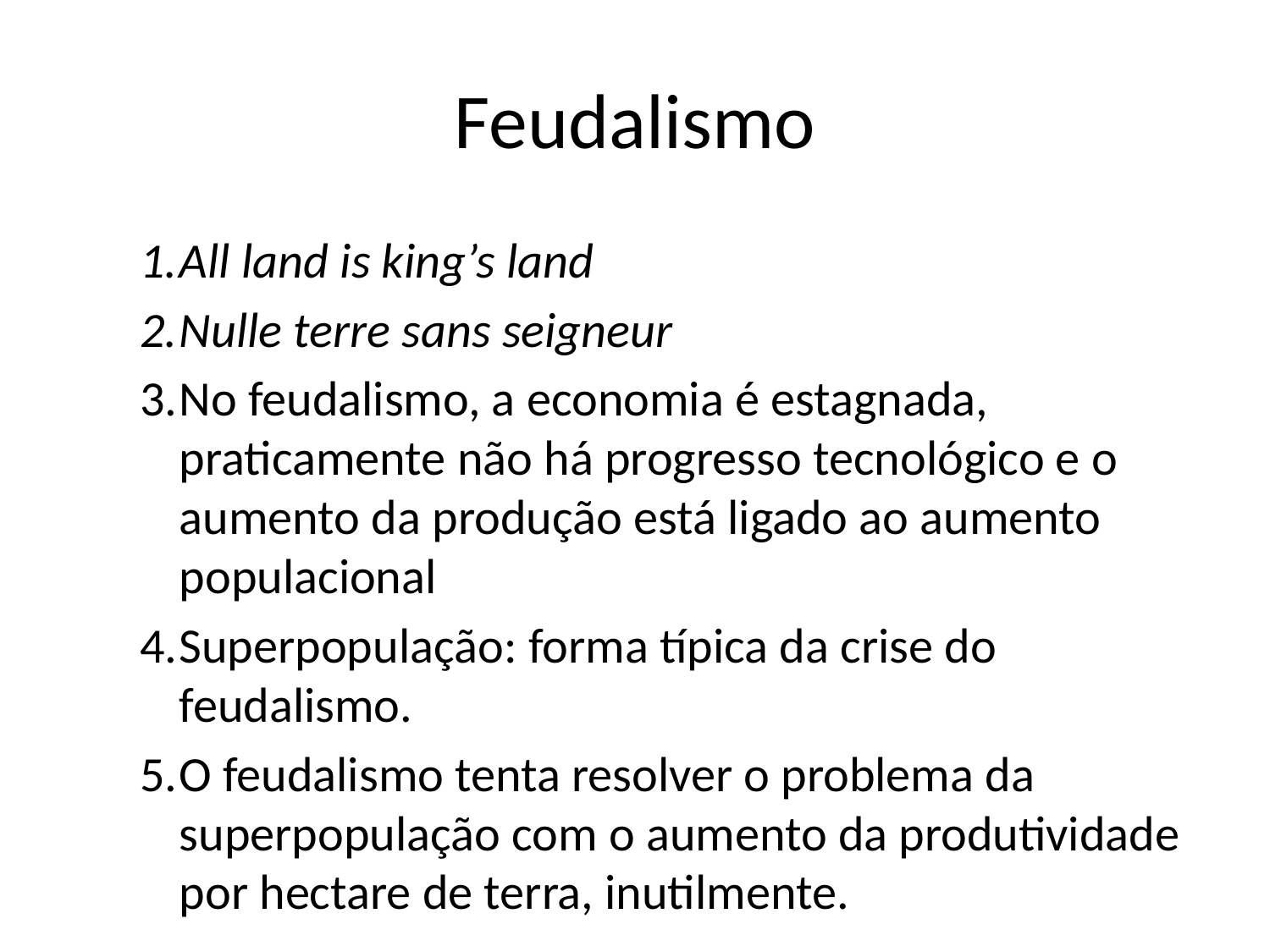

# Feudalismo
All land is king’s land
Nulle terre sans seigneur
No feudalismo, a economia é estagnada, praticamente não há progresso tecnológico e o aumento da produção está ligado ao aumento populacional
Superpopulação: forma típica da crise do feudalismo.
O feudalismo tenta resolver o problema da superpopulação com o aumento da produtividade por hectare de terra, inutilmente.